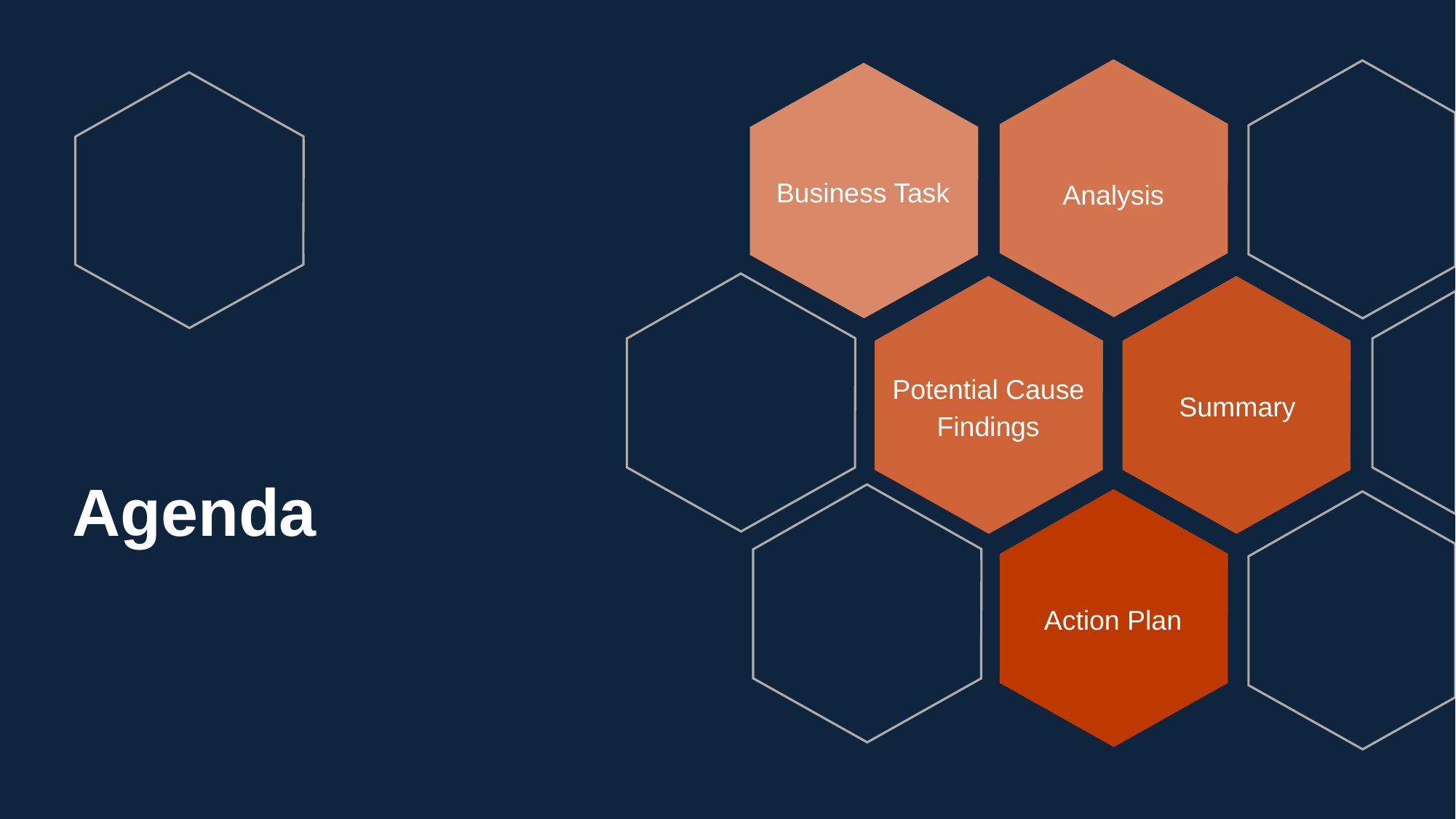

Business Task
Analysis
Summary
Potential Cause Findings
# Agenda
Action Plan